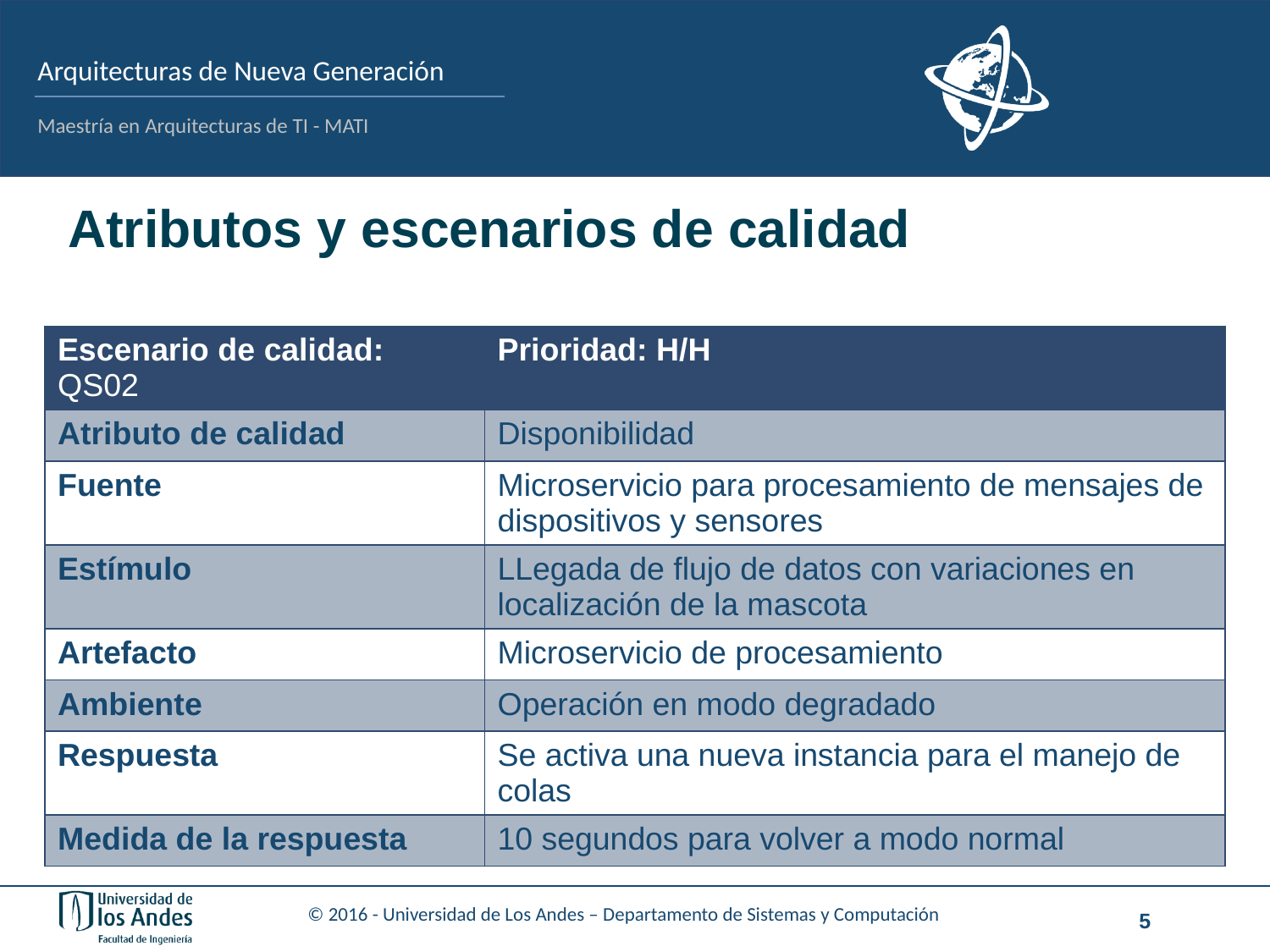

# Atributos y escenarios de calidad
| Escenario de calidad: QS02 | Prioridad: H/H |
| --- | --- |
| Atributo de calidad | Disponibilidad |
| Fuente | Microservicio para procesamiento de mensajes de dispositivos y sensores |
| Estímulo | LLegada de flujo de datos con variaciones en localización de la mascota |
| Artefacto | Microservicio de procesamiento |
| Ambiente | Operación en modo degradado |
| Respuesta | Se activa una nueva instancia para el manejo de colas |
| Medida de la respuesta | 10 segundos para volver a modo normal |
5
© 2016 - Universidad de Los Andes – Departamento de Sistemas y Computación